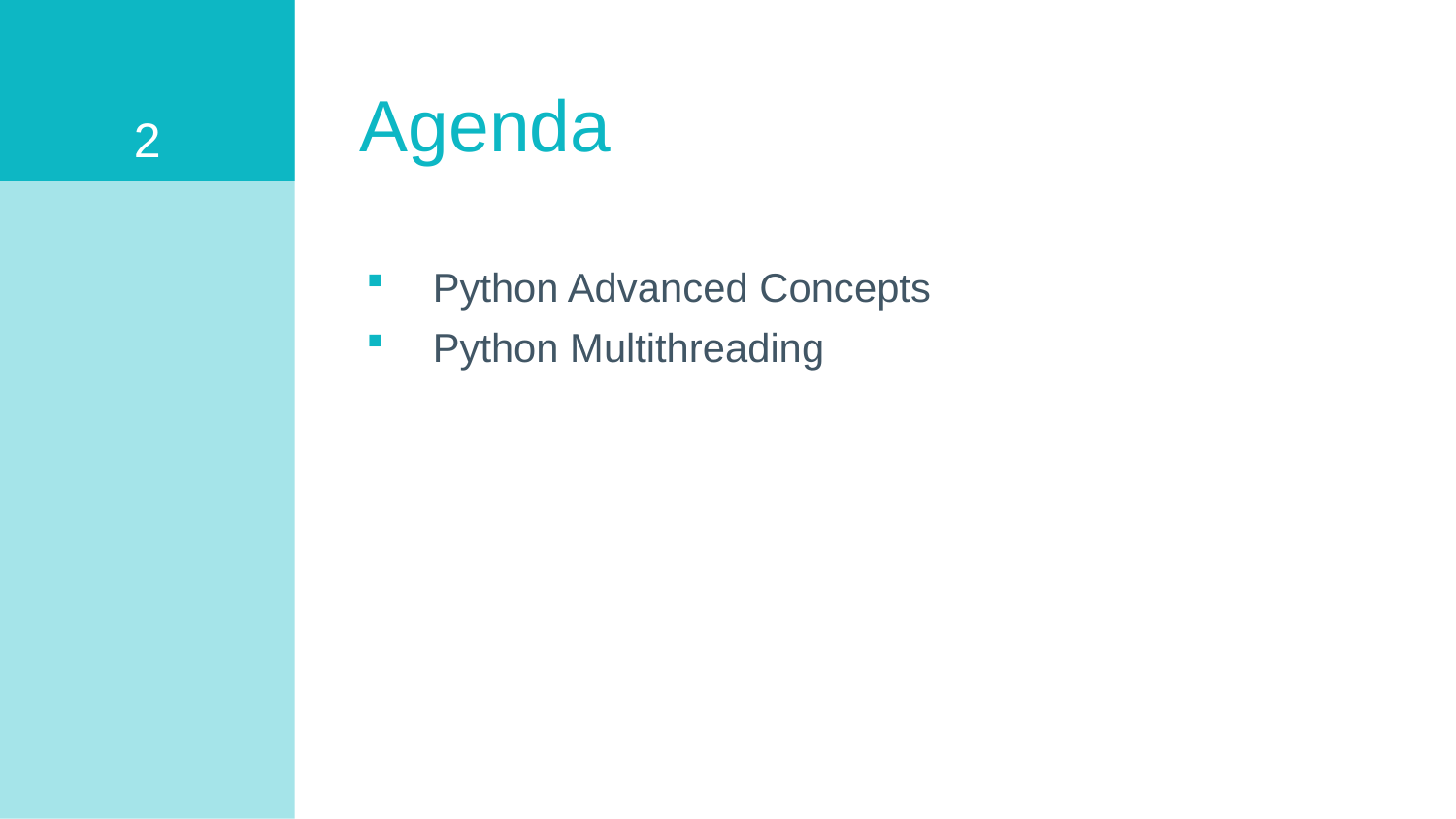

2
# Agenda
Python Advanced Concepts
Python Multithreading